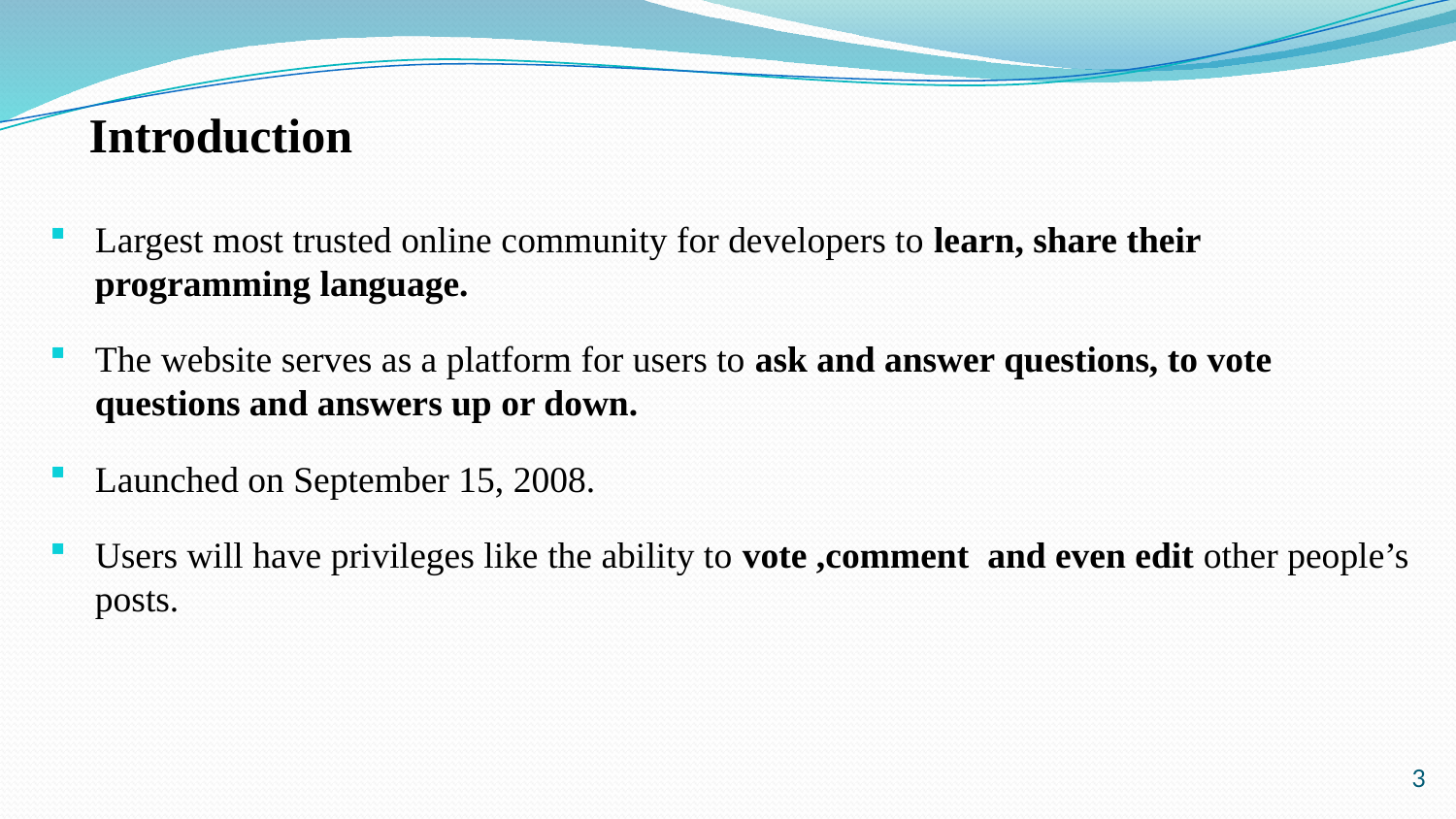

# Introduction
Largest most trusted online community for developers to learn, share their programming language.
The website serves as a platform for users to ask and answer questions, to vote questions and answers up or down.
Launched on September 15, 2008.
Users will have privileges like the ability to vote ,comment  and even edit other people’s posts.
3